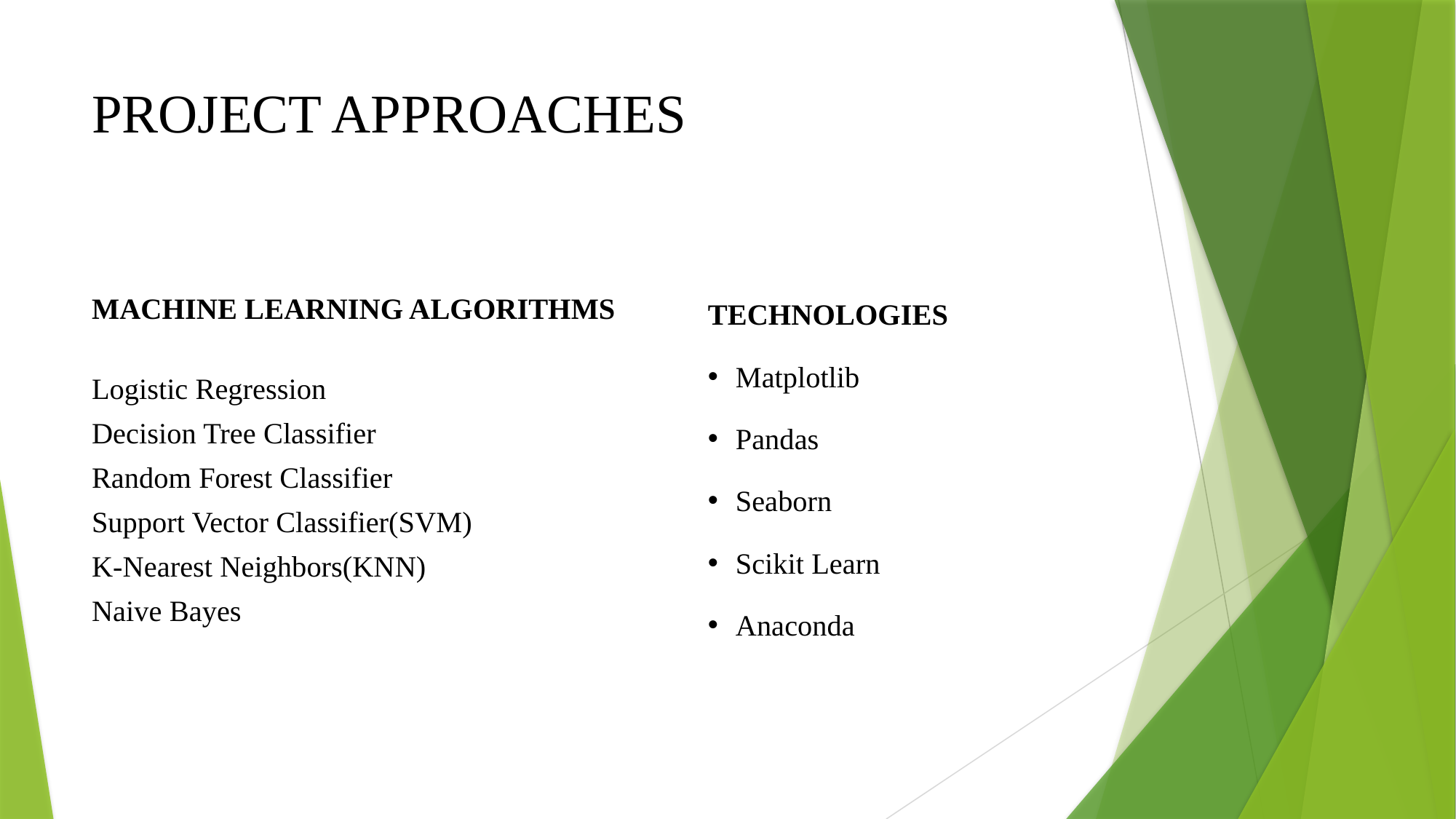

# PROJECT APPROACHES
TECHNOLOGIES
Matplotlib
Pandas
Seaborn
Scikit Learn
Anaconda

MACHINE LEARNING ALGORITHMS
Logistic Regression
Decision Tree Classifier
Random Forest Classifier
Support Vector Classifier(SVM)
K-Nearest Neighbors(KNN)
Naive Bayes